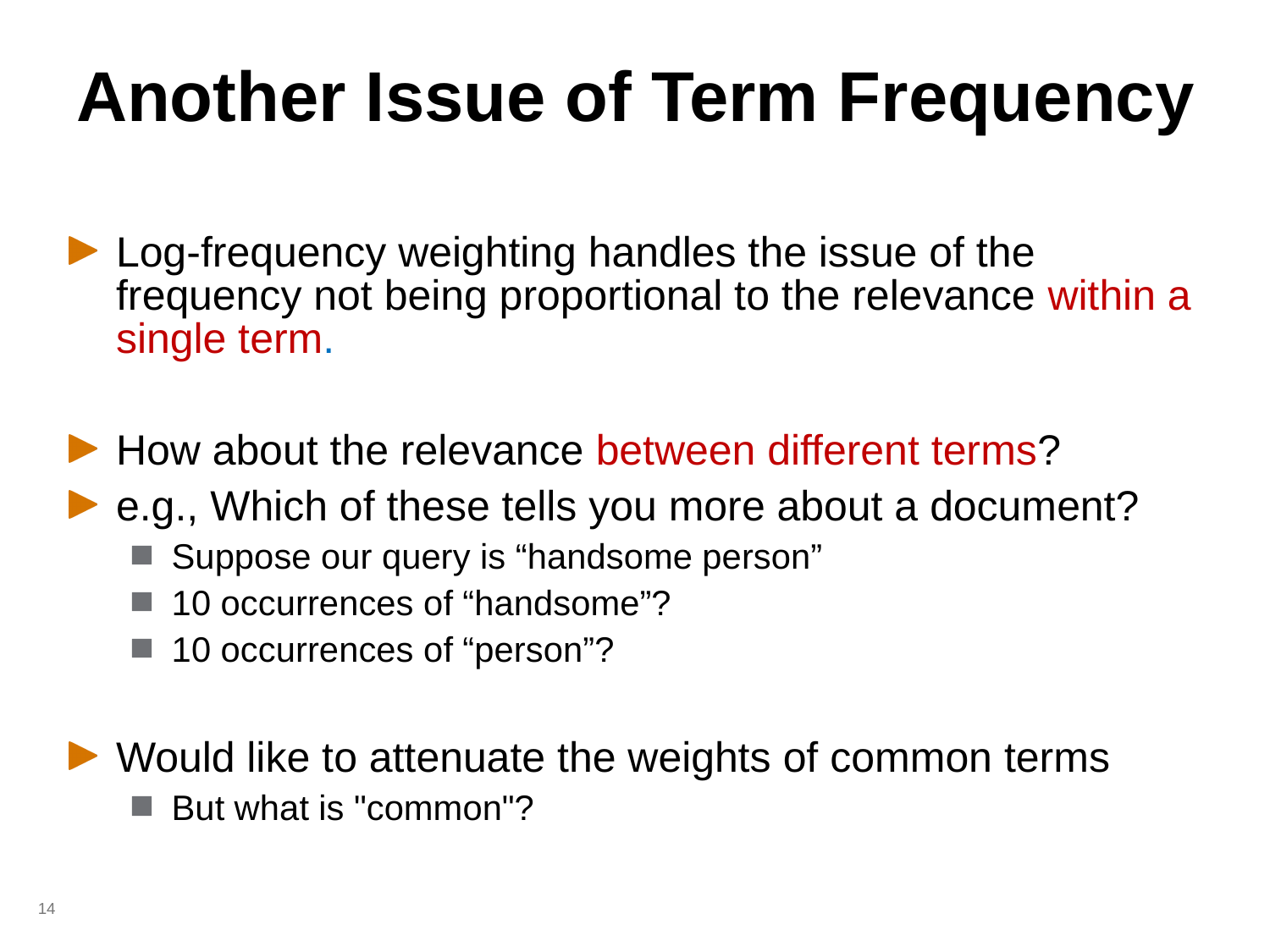

# Another Issue of Term Frequency
Log-frequency weighting handles the issue of the frequency not being proportional to the relevance within a single term.

How about the relevance between different terms?
e.g., Which of these tells you more about a document?
Suppose our query is “handsome person”
10 occurrences of “handsome”?
10 occurrences of “person”?

Would like to attenuate the weights of common terms
But what is "common"?
14